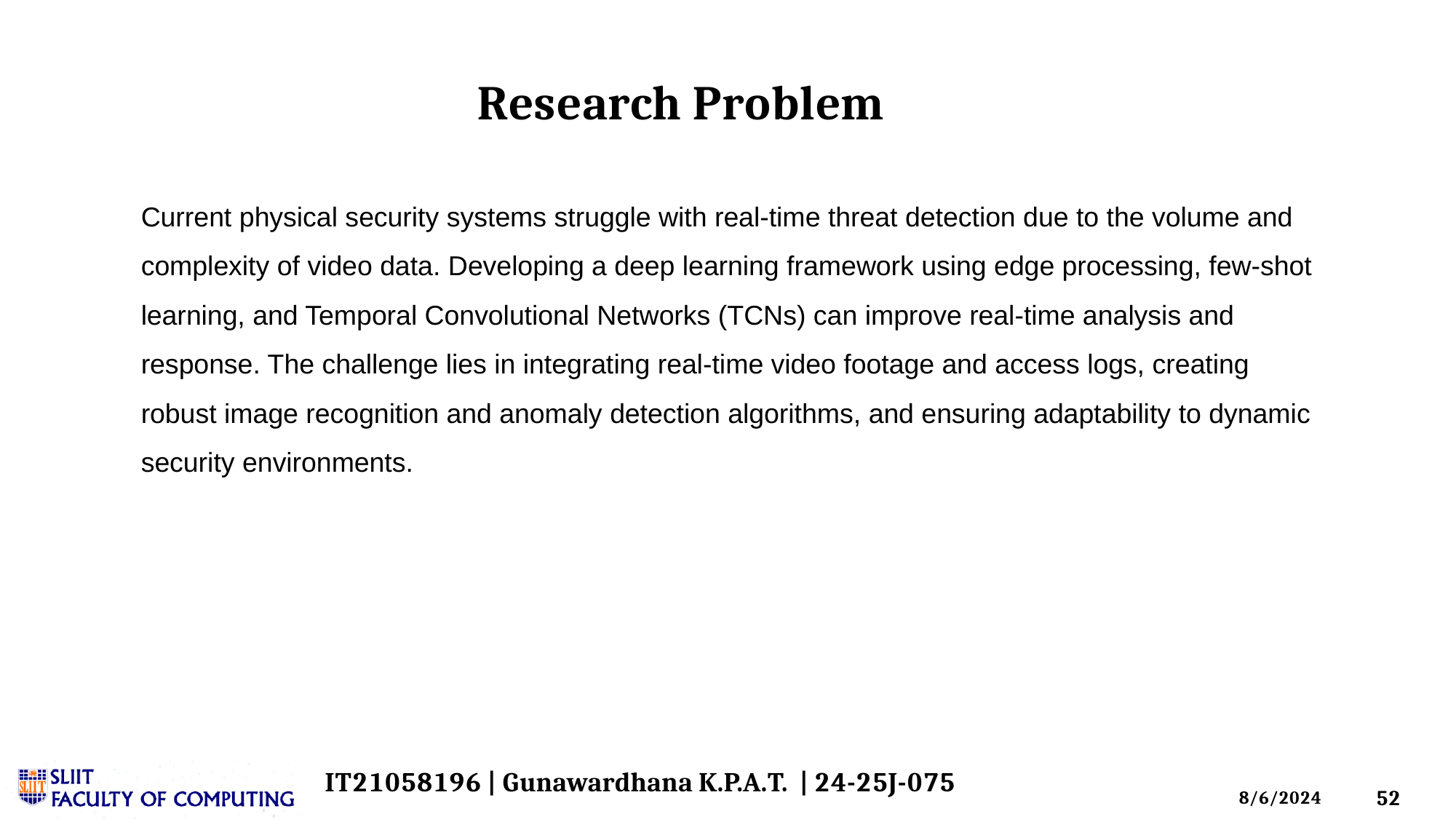

Research Problem
Current physical security systems struggle with real-time threat detection due to the volume and complexity of video data. Developing a deep learning framework using edge processing, few-shot learning, and Temporal Convolutional Networks (TCNs) can improve real-time analysis and response. The challenge lies in integrating real-time video footage and access logs, creating robust image recognition and anomaly detection algorithms, and ensuring adaptability to dynamic security environments.

IT21058196 | Gunawardhana K.P.A.T.  | 24-25J-075